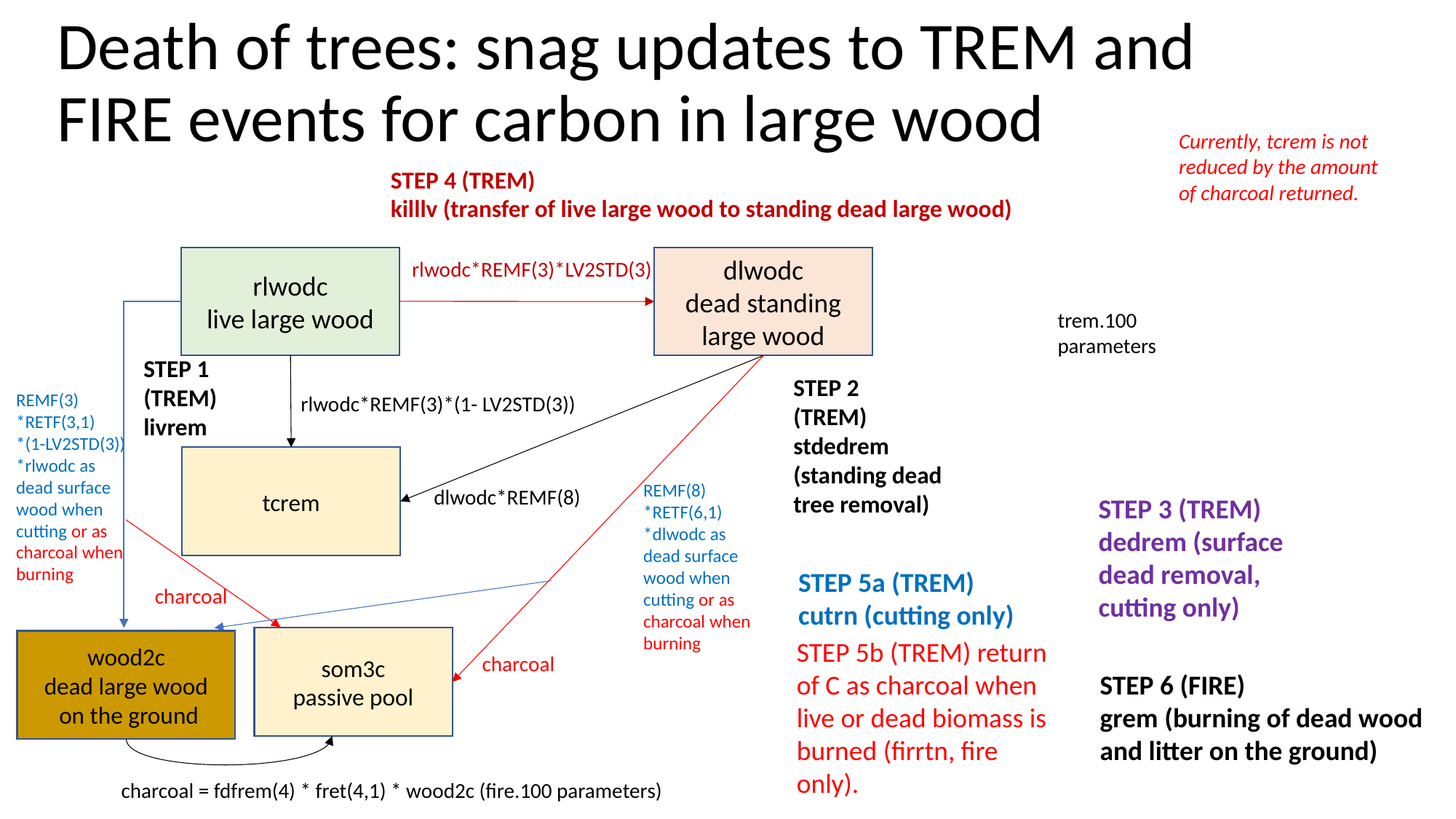

# Death of trees: snag updates to TREM and FIRE events for carbon in large wood
Currently, tcrem is not reduced by the amount of charcoal returned.
STEP 4 (TREM)
killlv (transfer of live large wood to standing dead large wood)
rlwodc
live large wood
dlwodc
dead standing large wood
rlwodc*REMF(3)*LV2STD(3)
trem.100
parameters
STEP 1
(TREM)
livrem
STEP 2
(TREM)
stdedrem (standing dead tree removal)
REMF(3)
*RETF(3,1)
*(1-LV2STD(3))
*rlwodc as dead surface wood when cutting or as charcoal when burning
rlwodc*REMF(3)*(1- LV2STD(3))
tcrem
REMF(8)
*RETF(6,1)
*dlwodc as dead surface wood when cutting or as charcoal when burning
dlwodc*REMF(8)
STEP 3 (TREM)
dedrem (surface dead removal, cutting only)
STEP 5a (TREM)
cutrn (cutting only)
charcoal
som3c
passive pool
STEP 5b (TREM) return of C as charcoal when live or dead biomass is burned (firrtn, fire only).
wood2c
dead large wood
 on the ground
charcoal
STEP 6 (FIRE)
grem (burning of dead wood
and litter on the ground)
charcoal = fdfrem(4) * fret(4,1) * wood2c (fire.100 parameters)